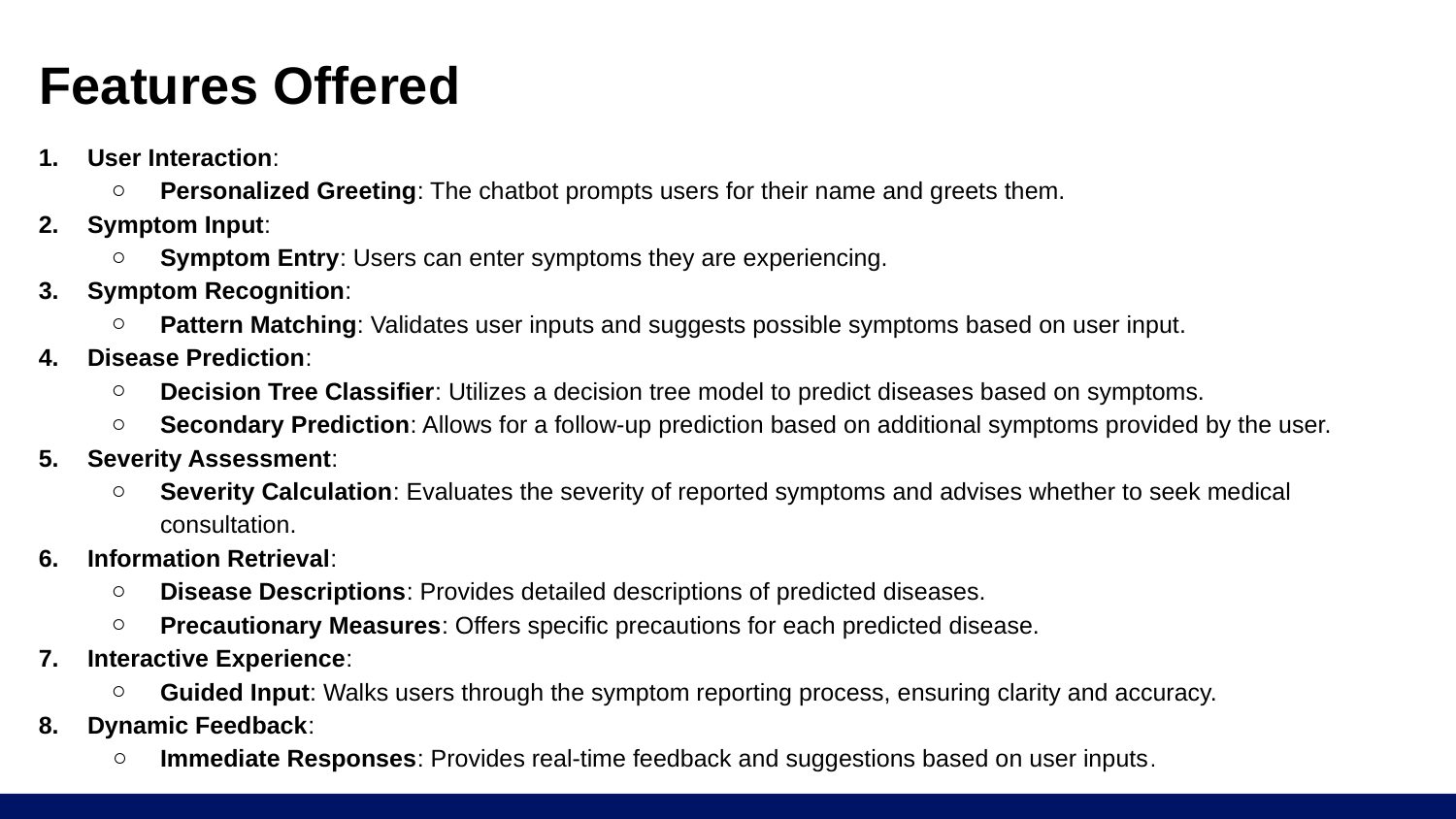

# Features Offered

User Interaction:
Personalized Greeting: The chatbot prompts users for their name and greets them.
Symptom Input:
Symptom Entry: Users can enter symptoms they are experiencing.
Symptom Recognition:
Pattern Matching: Validates user inputs and suggests possible symptoms based on user input.
Disease Prediction:
Decision Tree Classifier: Utilizes a decision tree model to predict diseases based on symptoms.
Secondary Prediction: Allows for a follow-up prediction based on additional symptoms provided by the user.
Severity Assessment:
Severity Calculation: Evaluates the severity of reported symptoms and advises whether to seek medical consultation.
Information Retrieval:
Disease Descriptions: Provides detailed descriptions of predicted diseases.
Precautionary Measures: Offers specific precautions for each predicted disease.
Interactive Experience:
Guided Input: Walks users through the symptom reporting process, ensuring clarity and accuracy.
Dynamic Feedback:
Immediate Responses: Provides real-time feedback and suggestions based on user inputs.